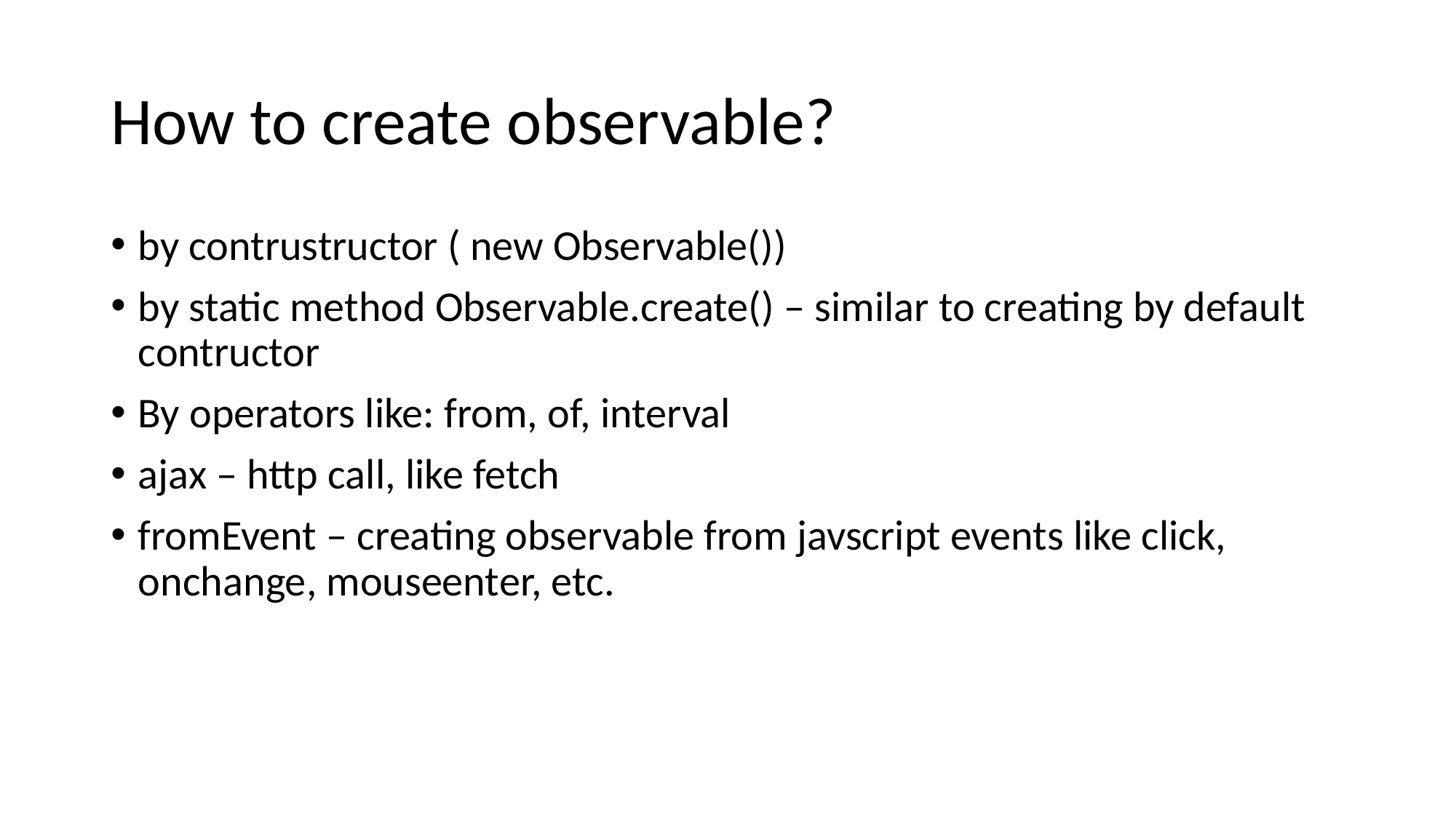

# How to create observable?
by contrustructor ( new Observable())
by static method Observable.create() – similar to creating by default contructor
By operators like: from, of, interval
ajax – http call, like fetch
fromEvent – creating observable from javscript events like click, onchange, mouseenter, etc.